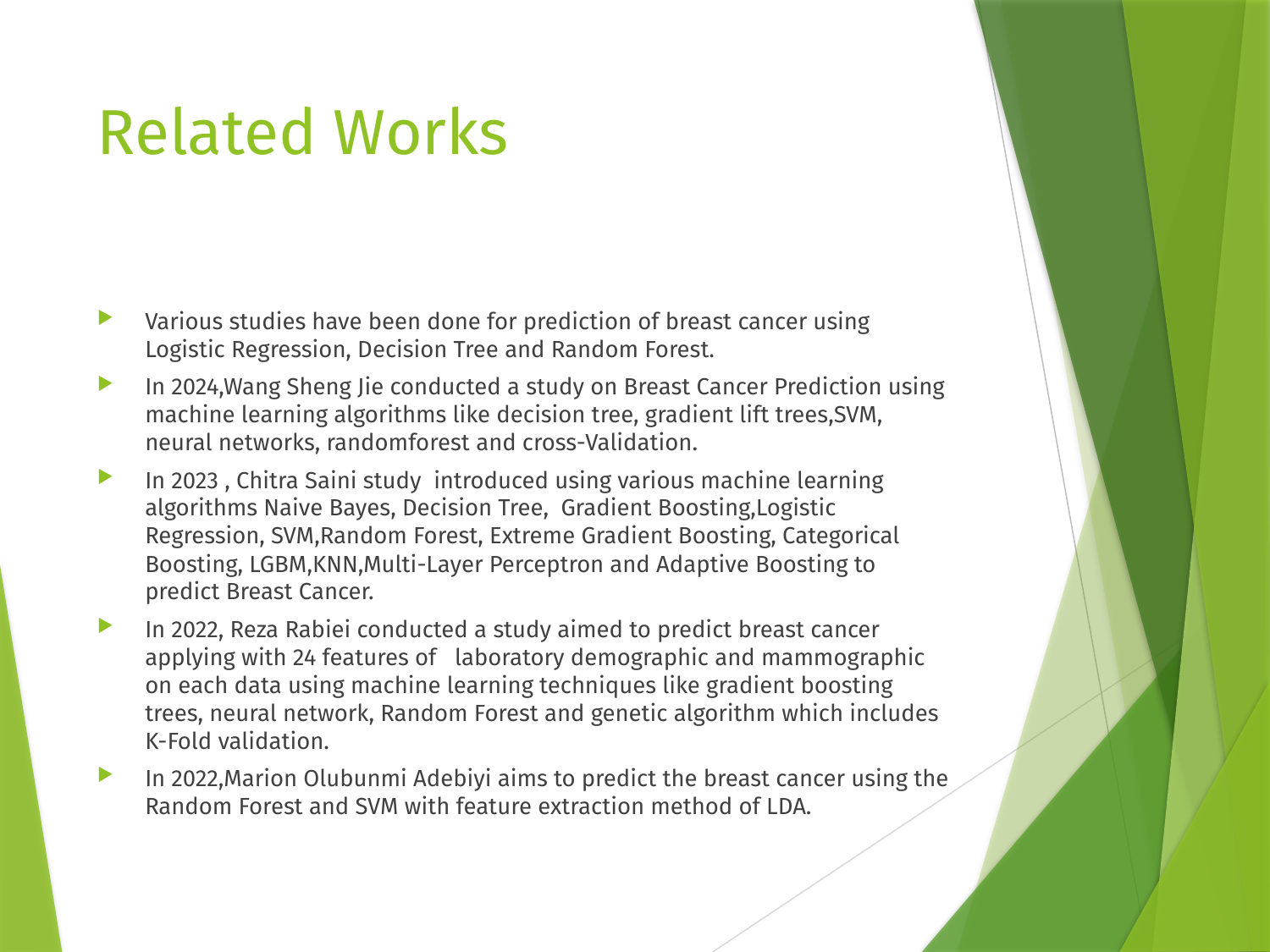

# Related Works
Various studies have been done for prediction of breast cancer using Logistic Regression, Decision Tree and Random Forest.
In 2024,Wang Sheng Jie conducted a study on Breast Cancer Prediction using machine learning algorithms like decision tree, gradient lift trees,SVM, neural networks, randomforest and cross-Validation.
In 2023 , Chitra Saini study  introduced using various machine learning algorithms Naive Bayes, Decision Tree,  Gradient Boosting,Logistic Regression, SVM,Random Forest, Extreme Gradient Boosting, Categorical Boosting, LGBM,KNN,Multi-Layer Perceptron and Adaptive Boosting to predict Breast Cancer.
In 2022, Reza Rabiei conducted a study aimed to predict breast cancer applying with 24 features of   laboratory demographic and mammographic on each data using machine learning techniques like gradient boosting trees, neural network, Random Forest and genetic algorithm which includes K-Fold validation.
In 2022,Marion Olubunmi Adebiyi aims to predict the breast cancer using the Random Forest and SVM with feature extraction method of LDA.